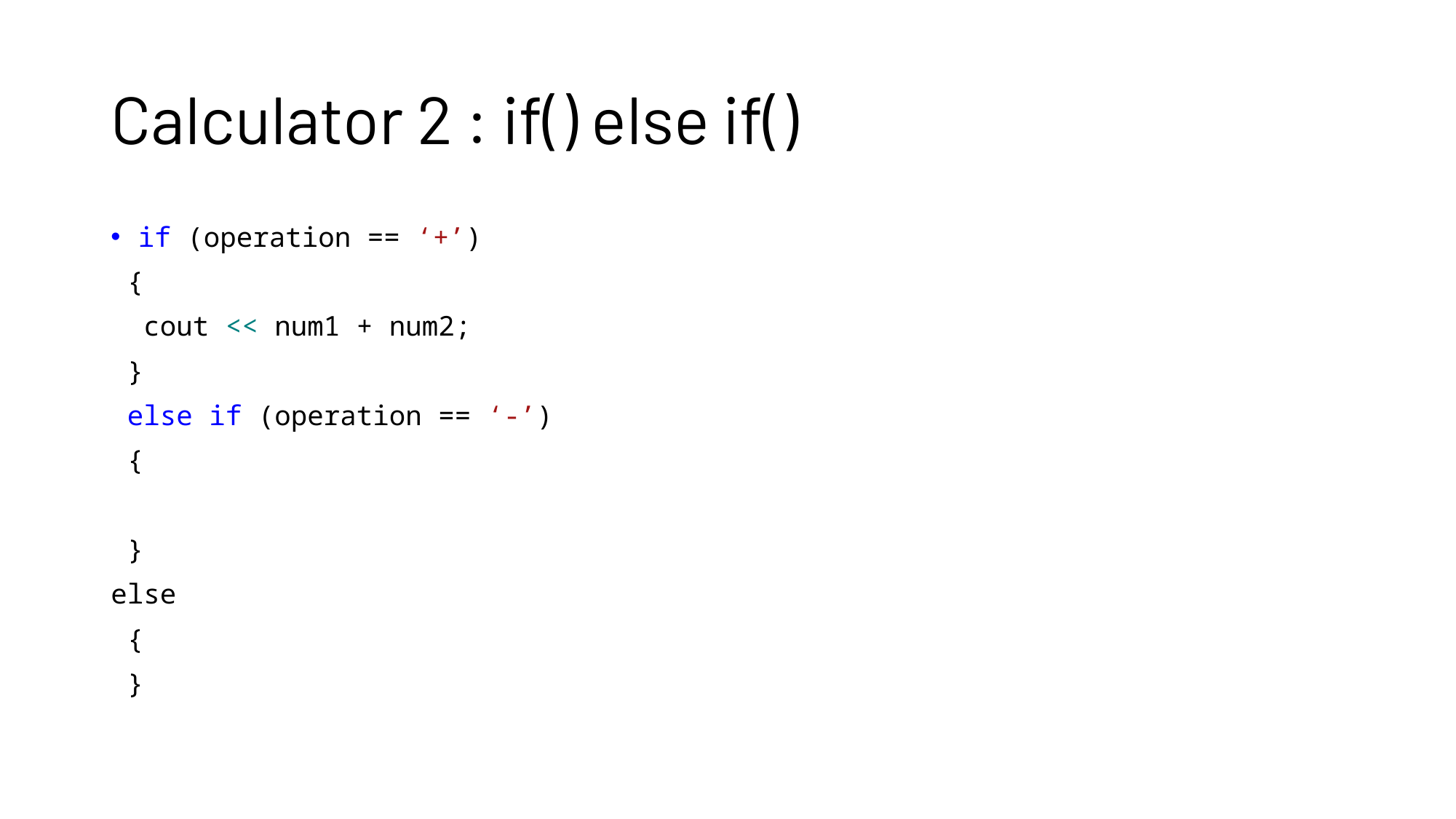

# Calculator 2 : if() else if()
if (operation == ‘+’)
 {
  cout << num1 + num2;
 }
 else if (operation == ‘-’)
 {

 }
else
 {
 }